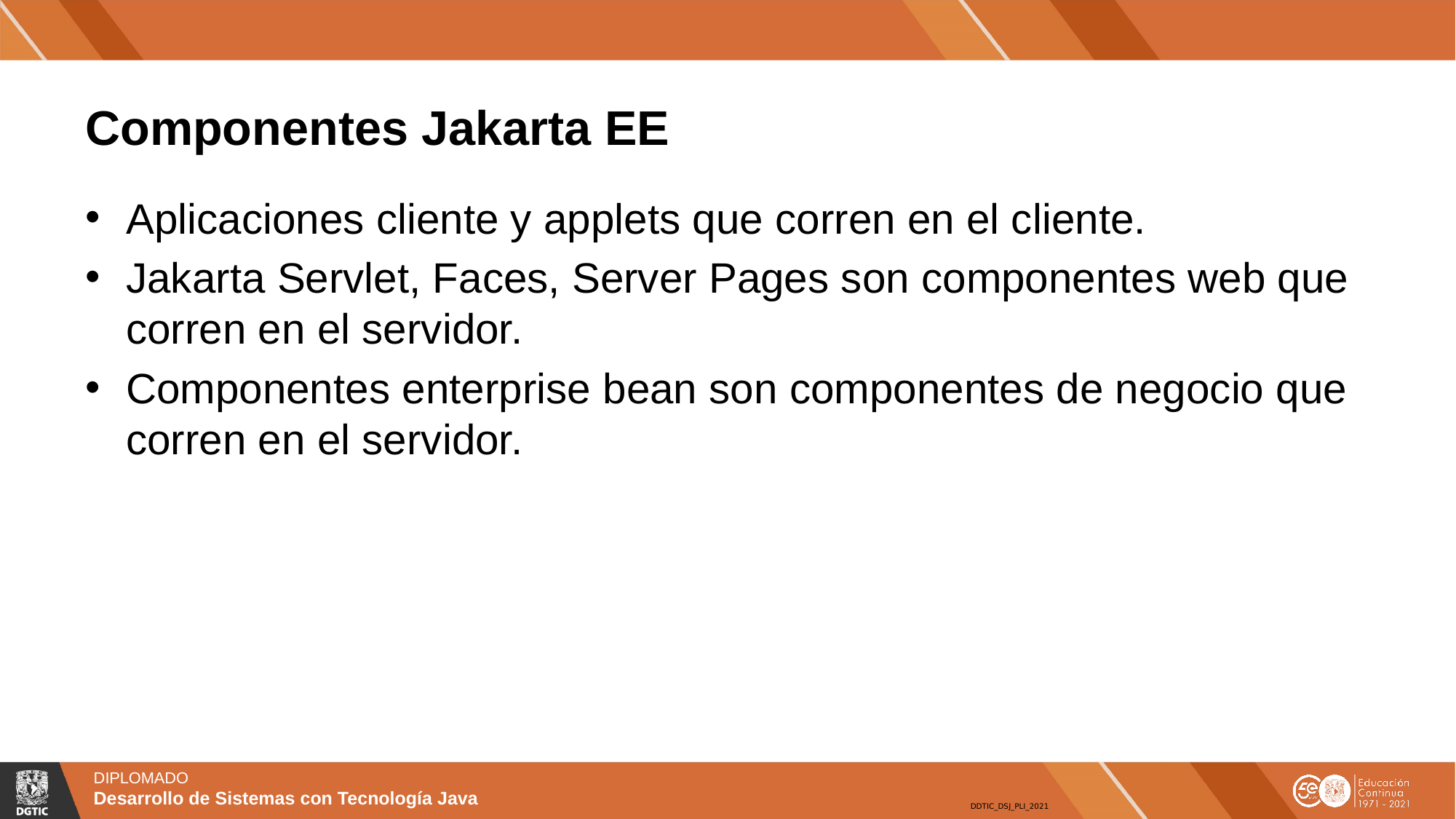

# Componentes Jakarta EE
Aplicaciones cliente y applets que corren en el cliente.
Jakarta Servlet, Faces, Server Pages son componentes web que corren en el servidor.
Componentes enterprise bean son componentes de negocio que corren en el servidor.